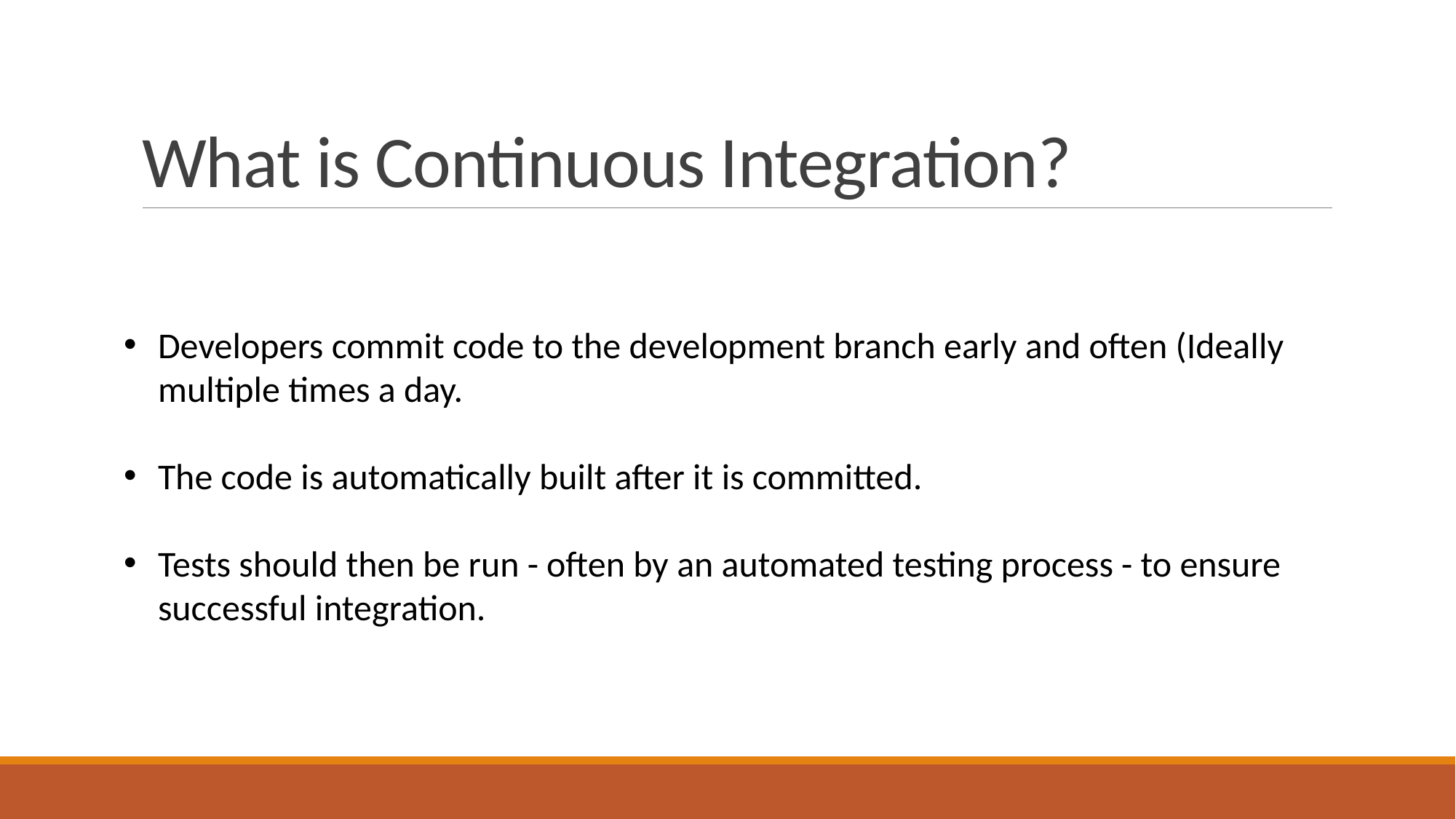

# What is Continuous Integration?
Developers commit code to the development branch early and often (Ideally multiple times a day.

The code is automatically built after it is committed.

Tests should then be run - often by an automated testing process - to ensure successful integration.